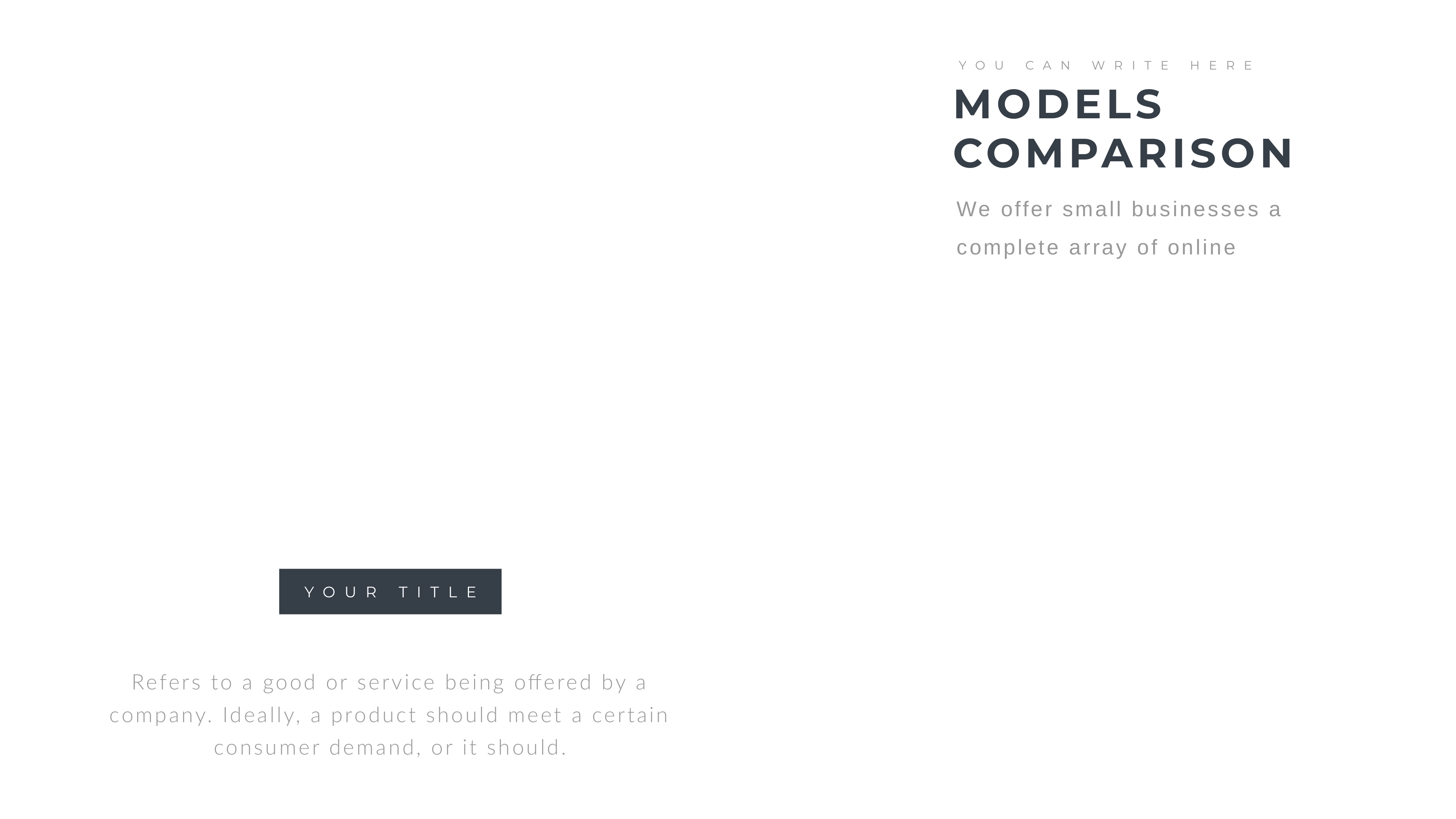

YOU CAN WRITE HERE
MODELS COMPARISON
We offer small businesses a complete array of online

YOUR TITLE
Refers to a good or service being offered by a company. Ideally, a product should meet a certain consumer demand, or it should.